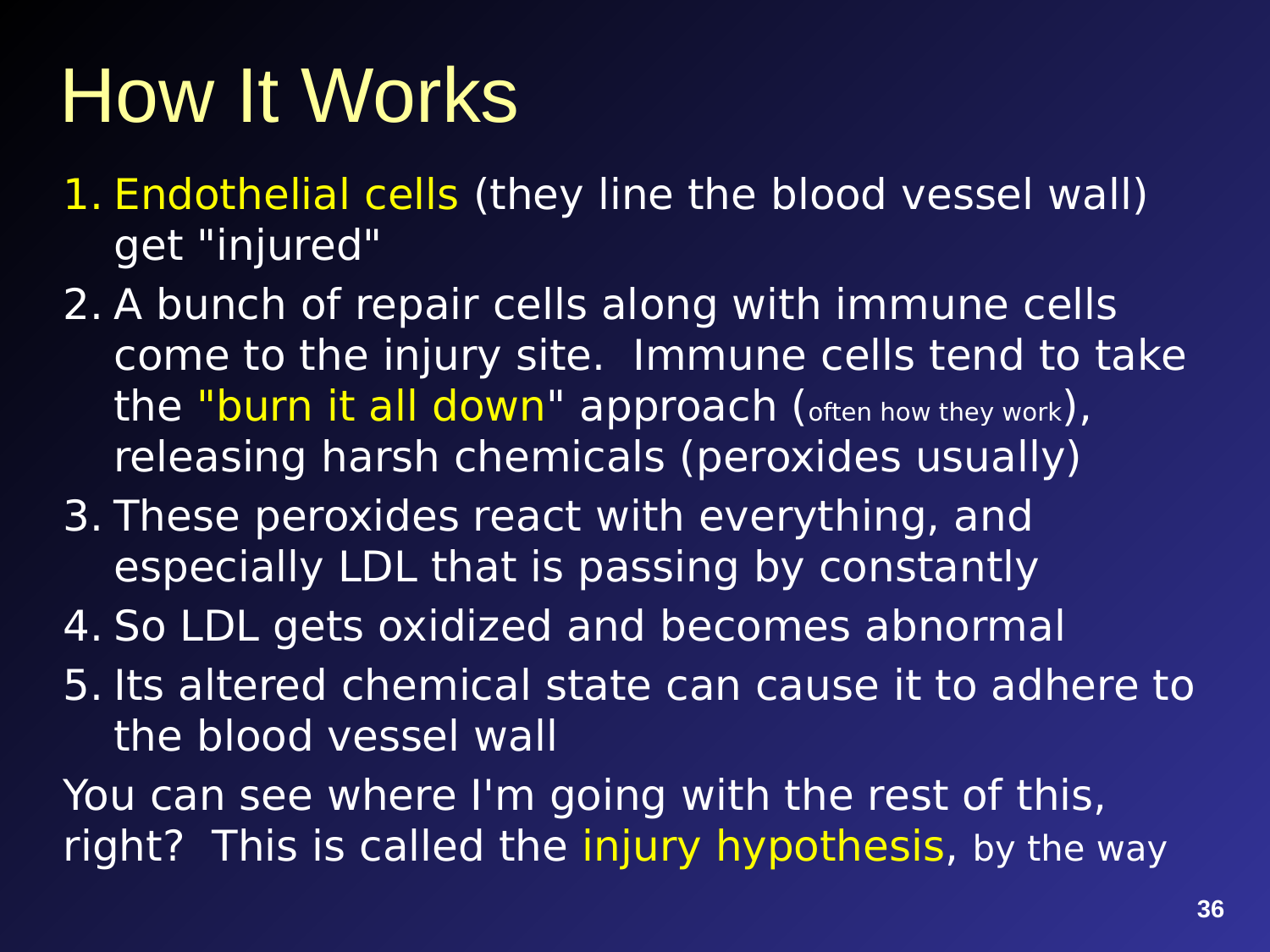

# How It Works
Endothelial cells (they line the blood vessel wall) get "injured"
A bunch of repair cells along with immune cells come to the injury site.  Immune cells tend to take the "burn it all down" approach (often how they work), releasing harsh chemicals (peroxides usually)
These peroxides react with everything, and especially LDL that is passing by constantly
So LDL gets oxidized and becomes abnormal
Its altered chemical state can cause it to adhere to the blood vessel wall
You can see where I'm going with the rest of this, right?  This is called the injury hypothesis, by the way
36